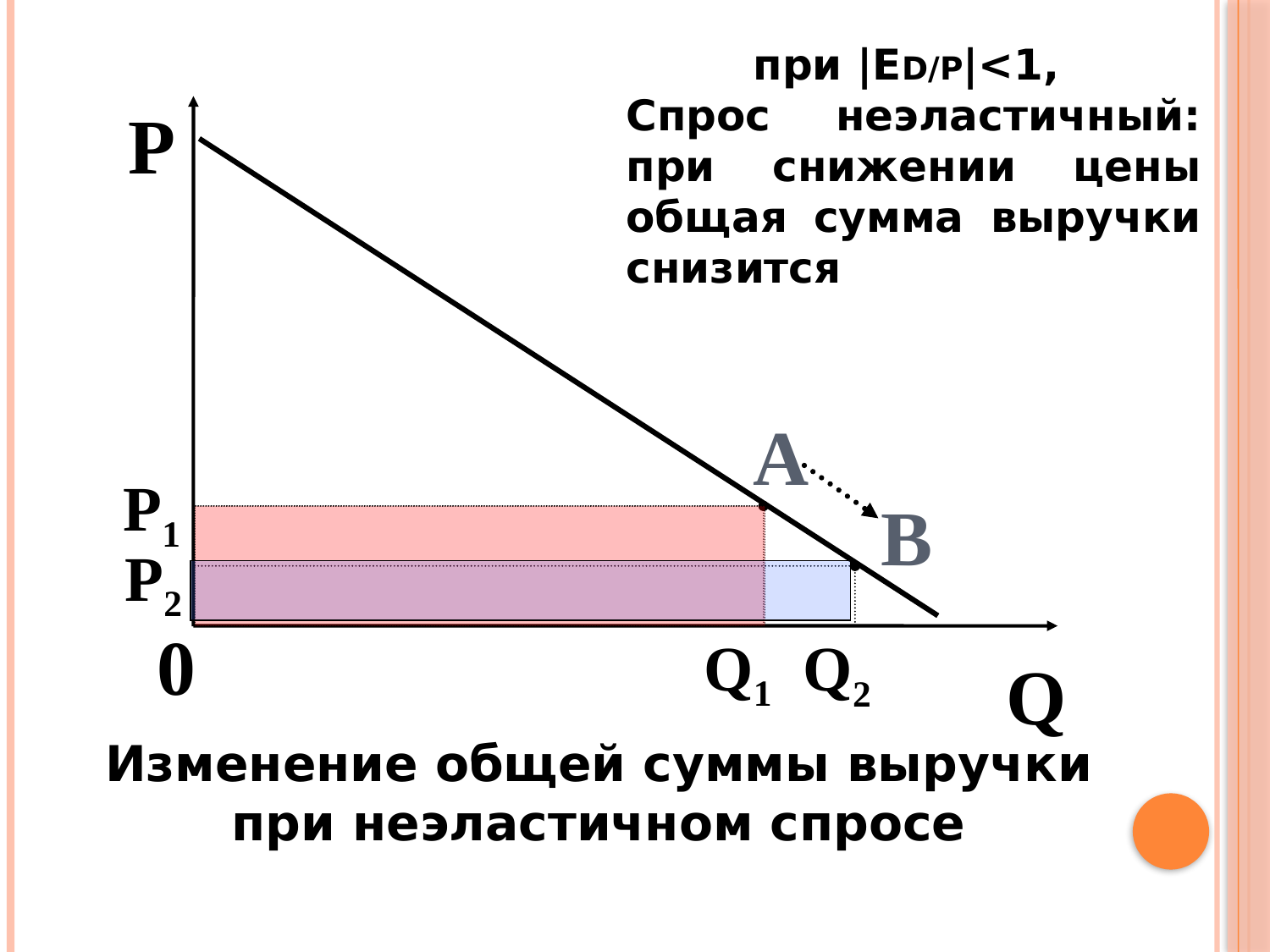

при |ED/P|<1,
Cпрос неэластичный: при снижении цены общая сумма выручки снизится
P

P1

0

Q1
Q
Изменение общей суммы выручки при неэластичном спросе
А

B

P2

Q2